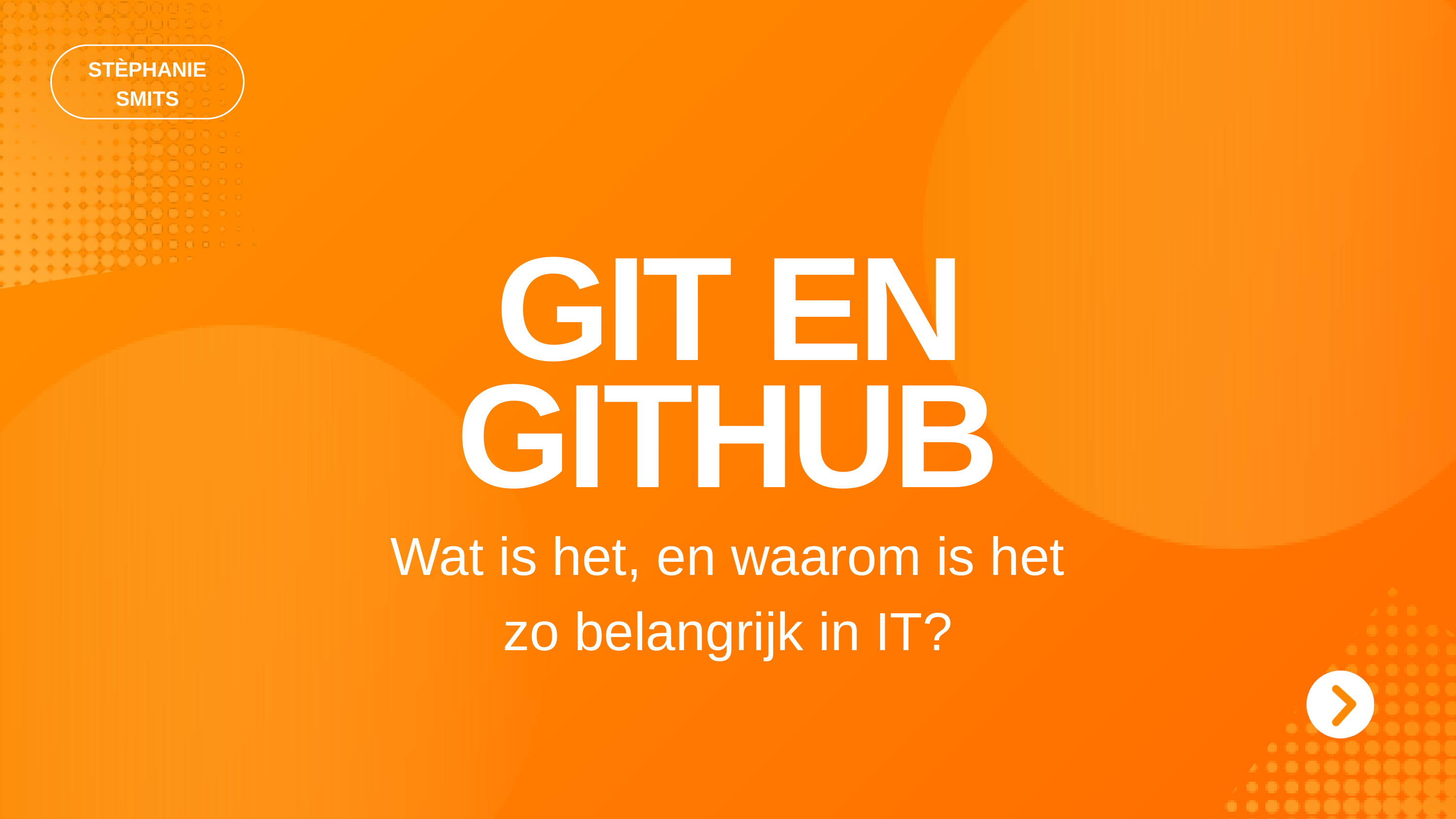

STÈPHANIE SMITS
GIT EN GITHUB

Wat is het, en waarom is het zo belangrijk in IT?